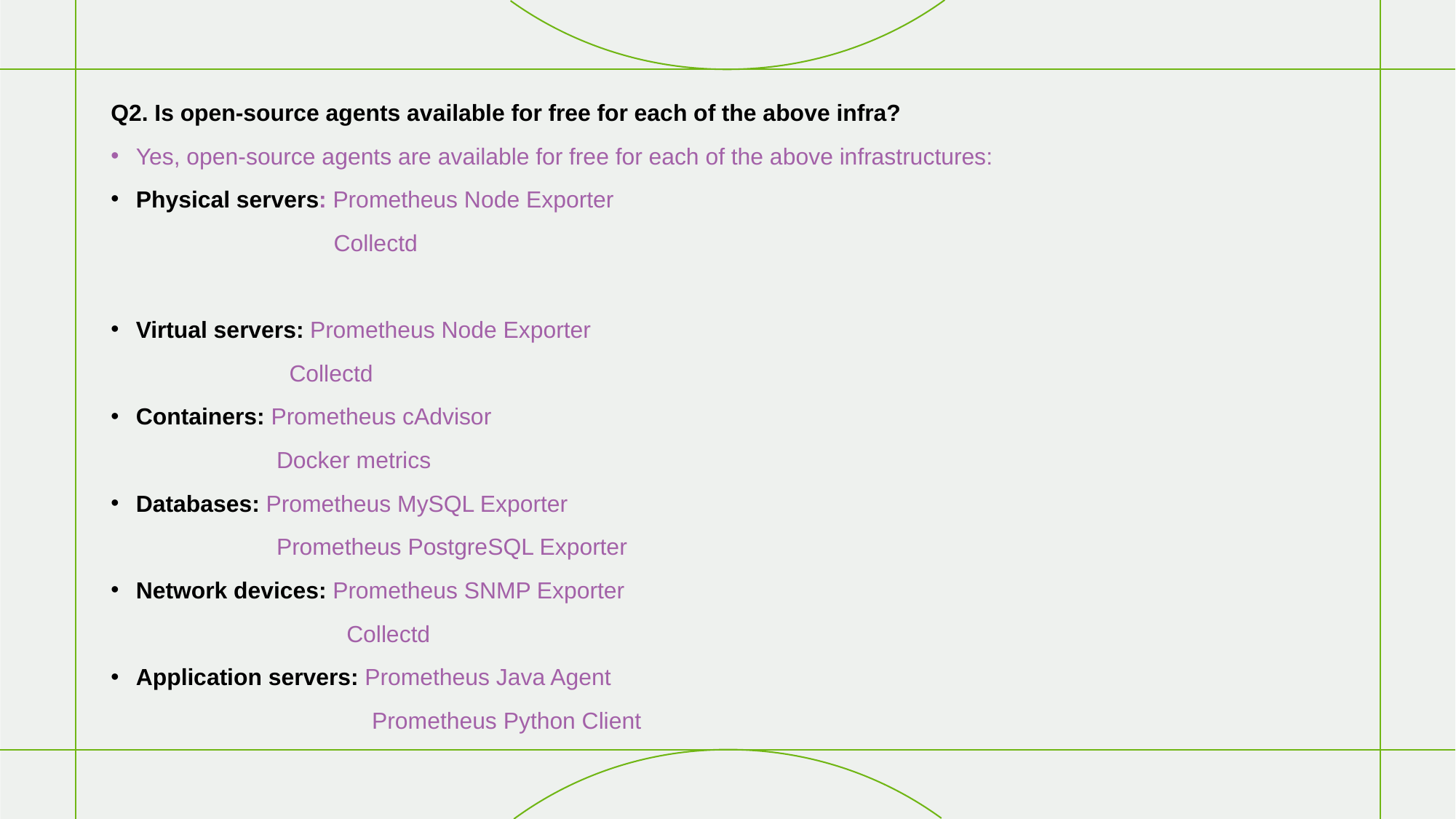

Q2. Is open-source agents available for free for each of the above infra?
Yes, open-source agents are available for free for each of the above infrastructures:
Physical servers: Prometheus Node Exporter
                                   Collectd

Virtual servers: Prometheus Node Exporter
                            Collectd
Containers: Prometheus cAdvisor
                          Docker metrics
Databases: Prometheus MySQL Exporter
                          Prometheus PostgreSQL Exporter
Network devices: Prometheus SNMP Exporter
                                     Collectd
Application servers: Prometheus Java Agent
                                         Prometheus Python Client